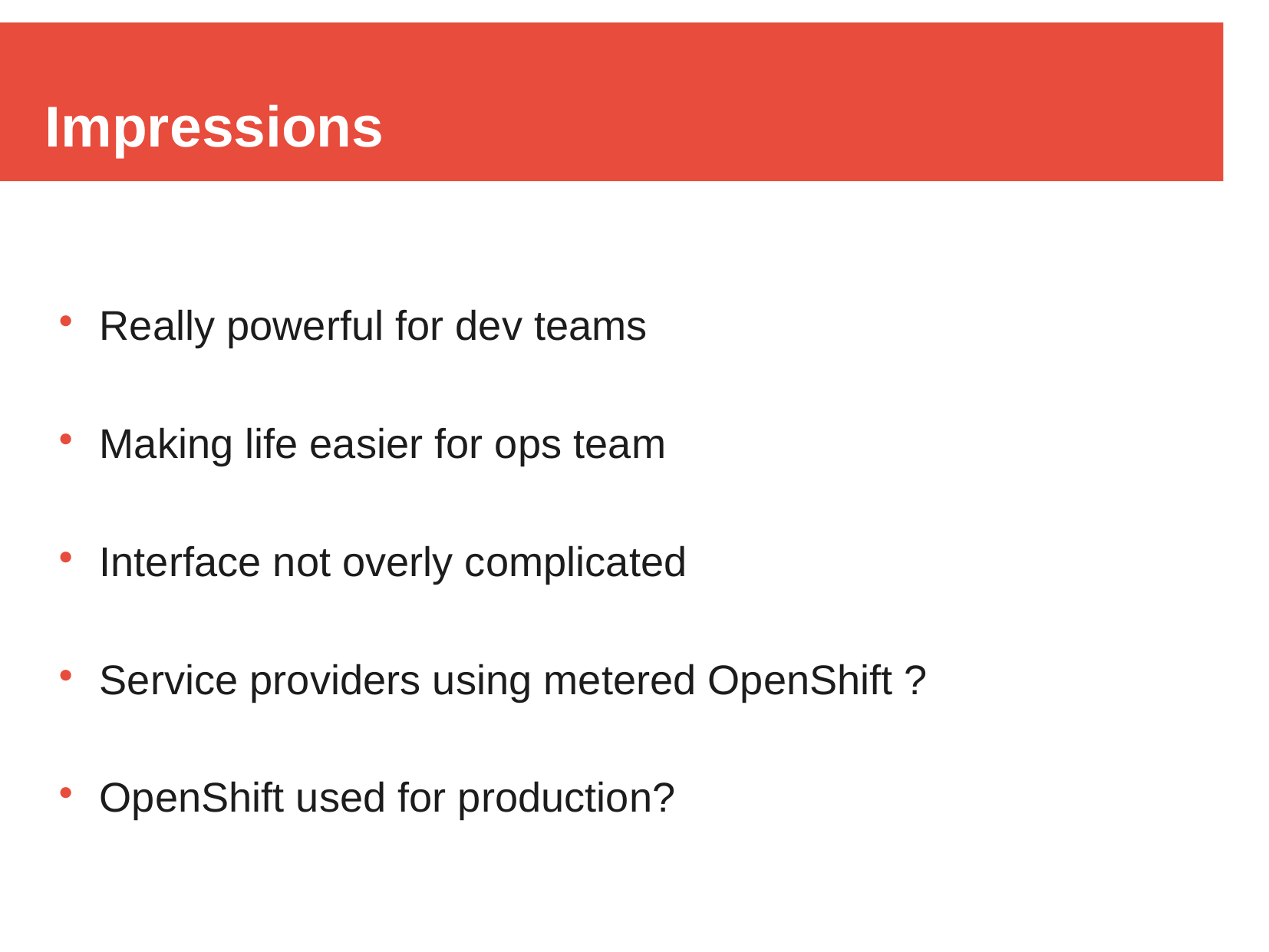

Impressions
Really powerful for dev teams
Making life easier for ops team
Interface not overly complicated
Service providers using metered OpenShift ?
OpenShift used for production?